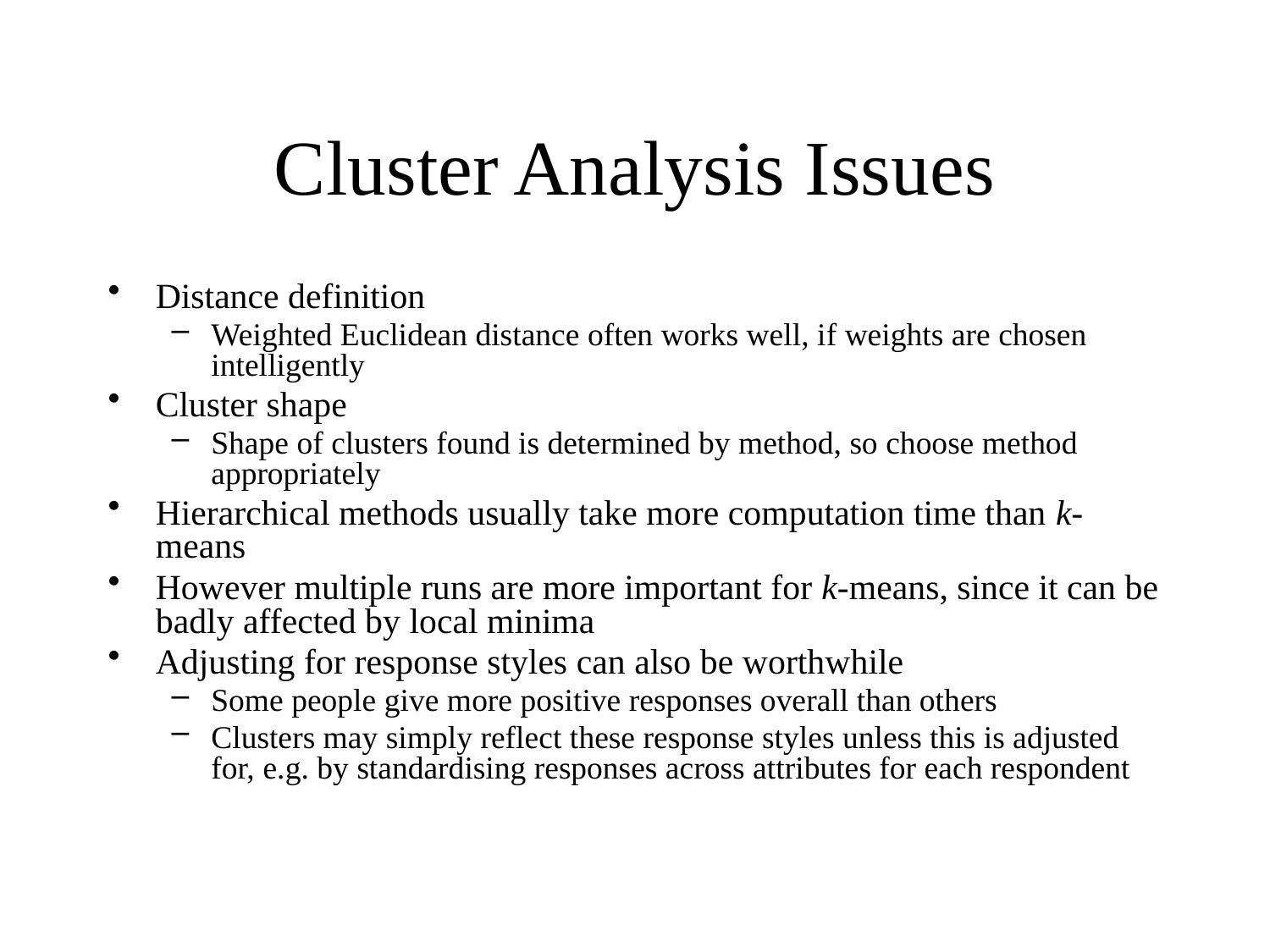

# Cluster Analysis Issues
Distance definition
Weighted Euclidean distance often works well, if weights are chosen intelligently
Cluster shape
Shape of clusters found is determined by method, so choose method appropriately
Hierarchical methods usually take more computation time than k-means
However multiple runs are more important for k-means, since it can be badly affected by local minima
Adjusting for response styles can also be worthwhile
Some people give more positive responses overall than others
Clusters may simply reflect these response styles unless this is adjusted for, e.g. by standardising responses across attributes for each respondent